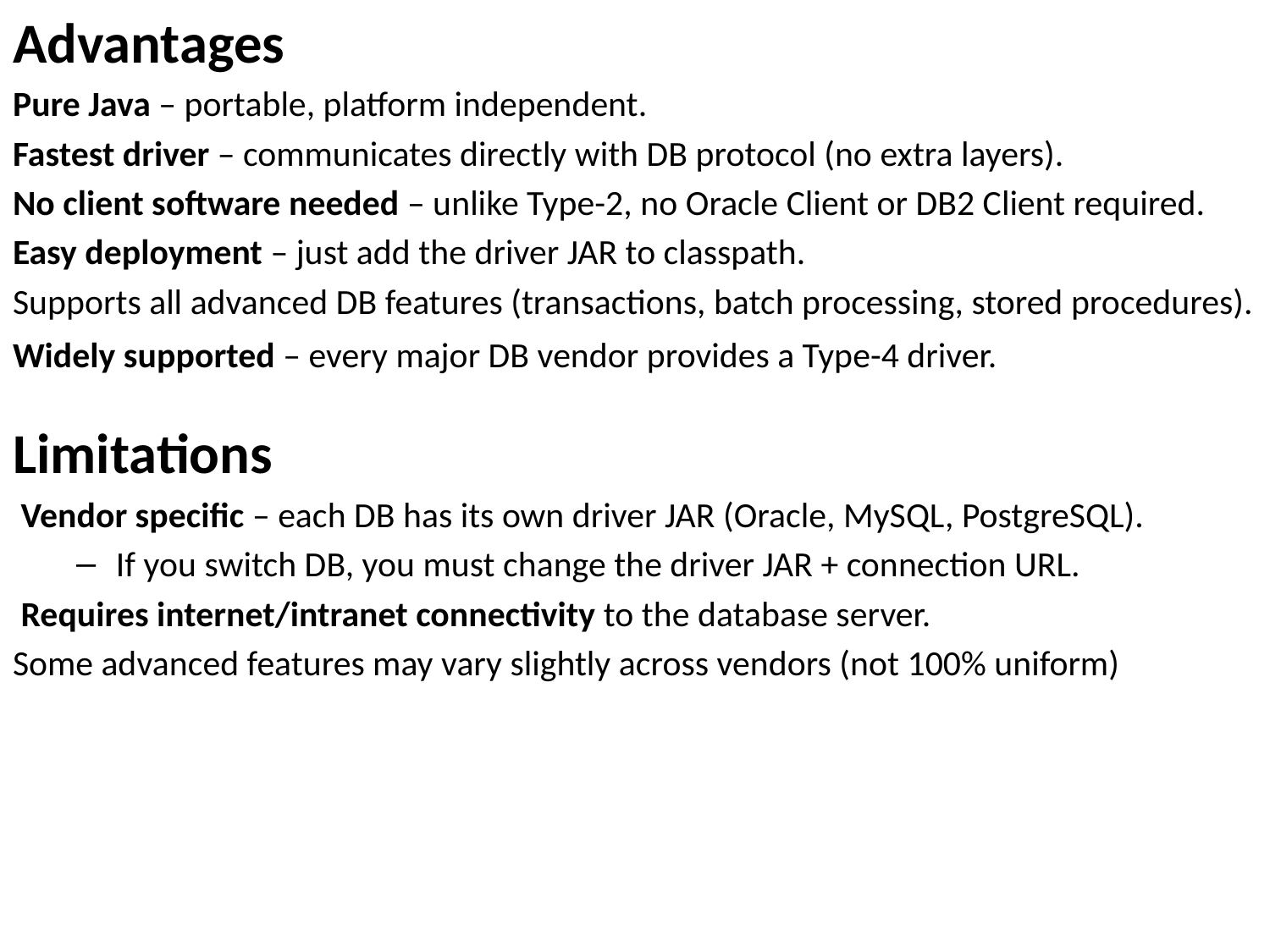

Advantages
Pure Java – portable, platform independent.
Fastest driver – communicates directly with DB protocol (no extra layers).
No client software needed – unlike Type-2, no Oracle Client or DB2 Client required.
Easy deployment – just add the driver JAR to classpath.
Supports all advanced DB features (transactions, batch processing, stored procedures).
Widely supported – every major DB vendor provides a Type-4 driver.
Limitations
 Vendor specific – each DB has its own driver JAR (Oracle, MySQL, PostgreSQL).
If you switch DB, you must change the driver JAR + connection URL.
 Requires internet/intranet connectivity to the database server.
Some advanced features may vary slightly across vendors (not 100% uniform)